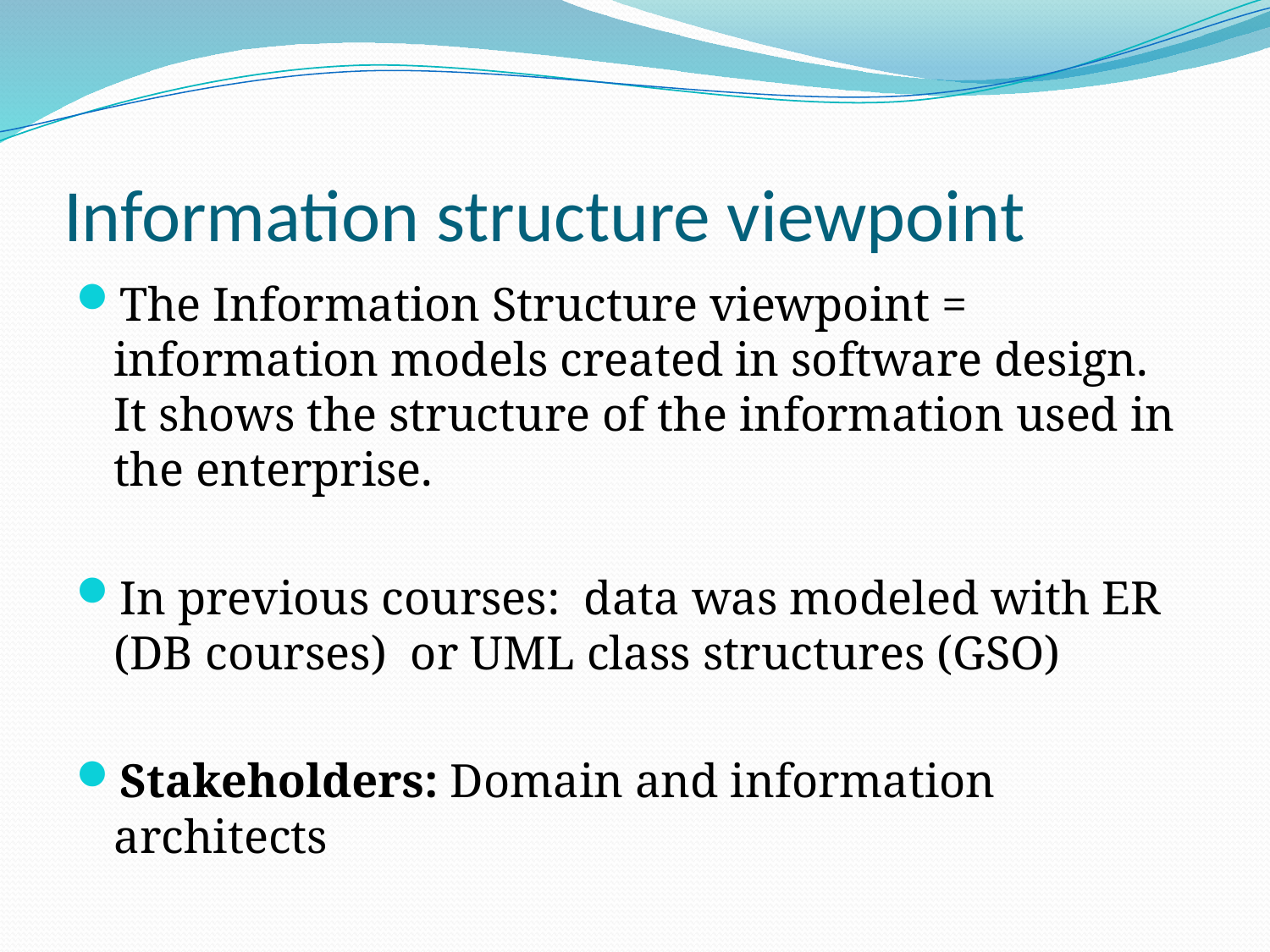

# Information structure viewpoint
The Information Structure viewpoint =  information models created in software design. It shows the structure of the information used in the enterprise.

In previous courses:  data was modeled with ER (DB courses)  or UML class structures (GSO)

Stakeholders: Domain and information architects